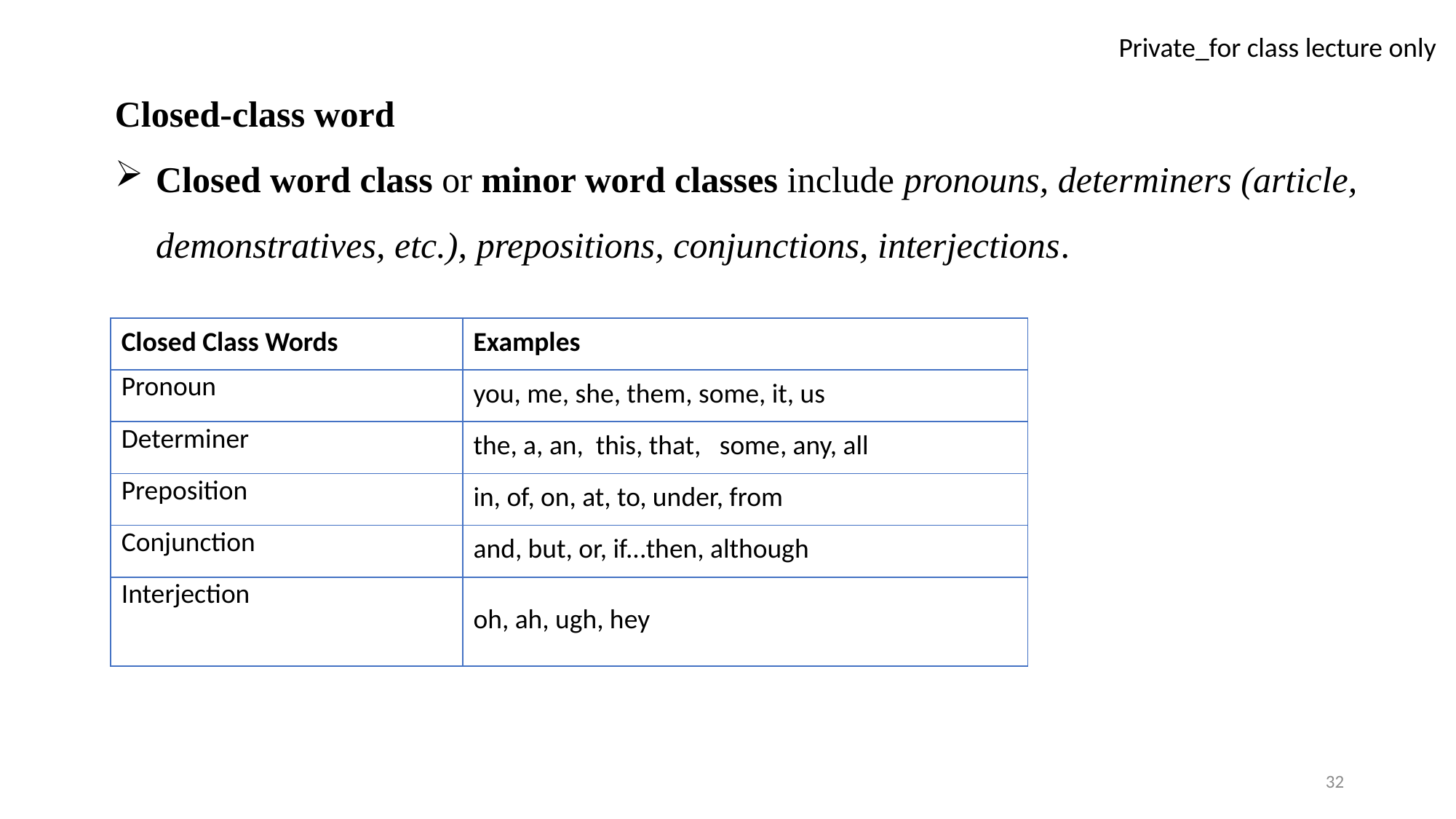

Closed-class word
Closed word class or minor word classes include pronouns, determiners (article, demonstratives, etc.), prepositions, conjunctions, interjections.
| Closed Class Words | Examples |
| --- | --- |
| Pronoun | you, me, she, them, some, it, us |
| Determiner | the, a, an, this, that, some, any, all |
| Preposition | in, of, on, at, to, under, from |
| Conjunction | and, but, or, if...then, although |
| Interjection | oh, ah, ugh, hey |
32